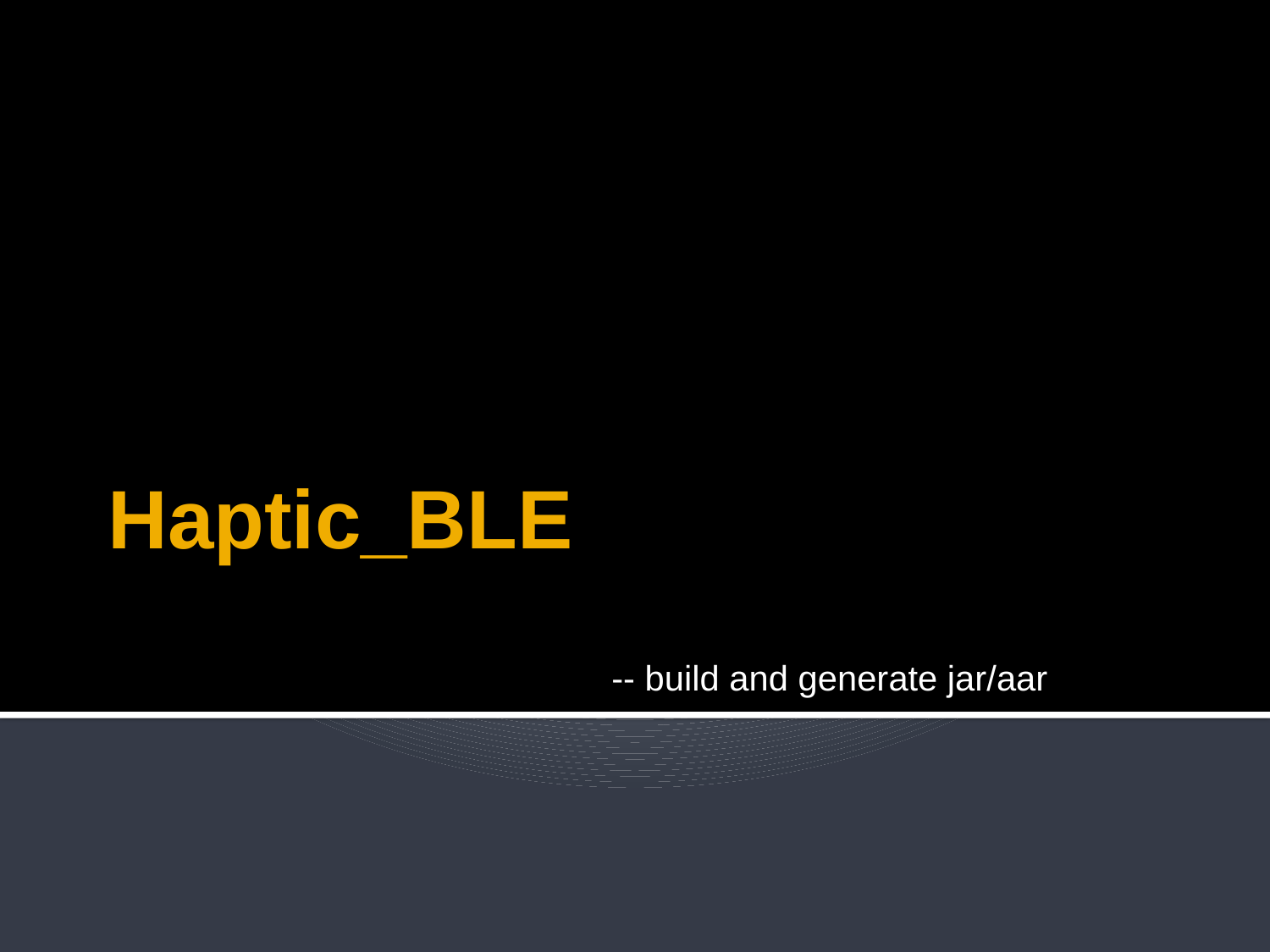

# Haptic_BLE
-- build and generate jar/aar